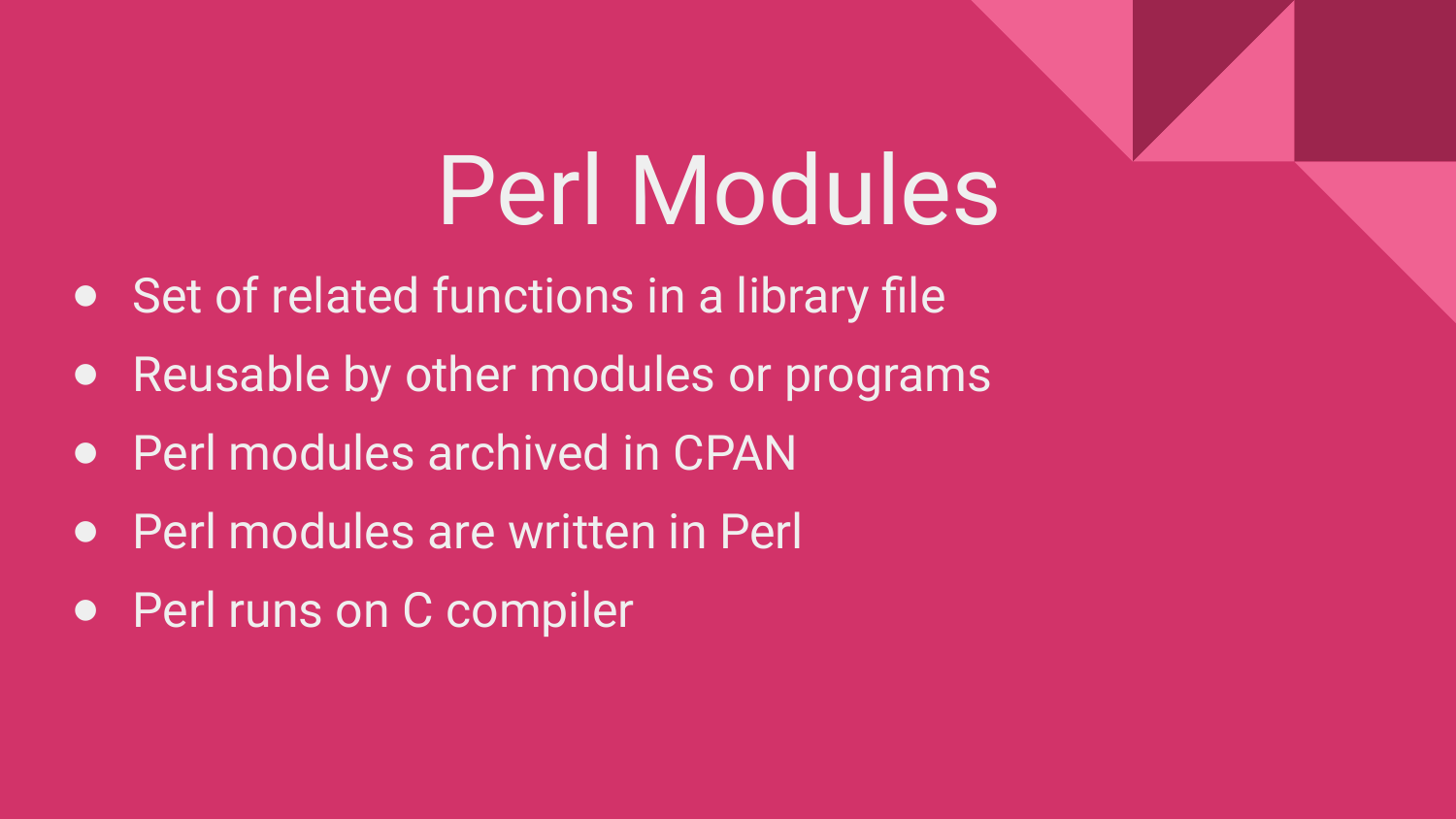

# Perl Modules
Set of related functions in a library file
Reusable by other modules or programs
Perl modules archived in CPAN
Perl modules are written in Perl
Perl runs on C compiler